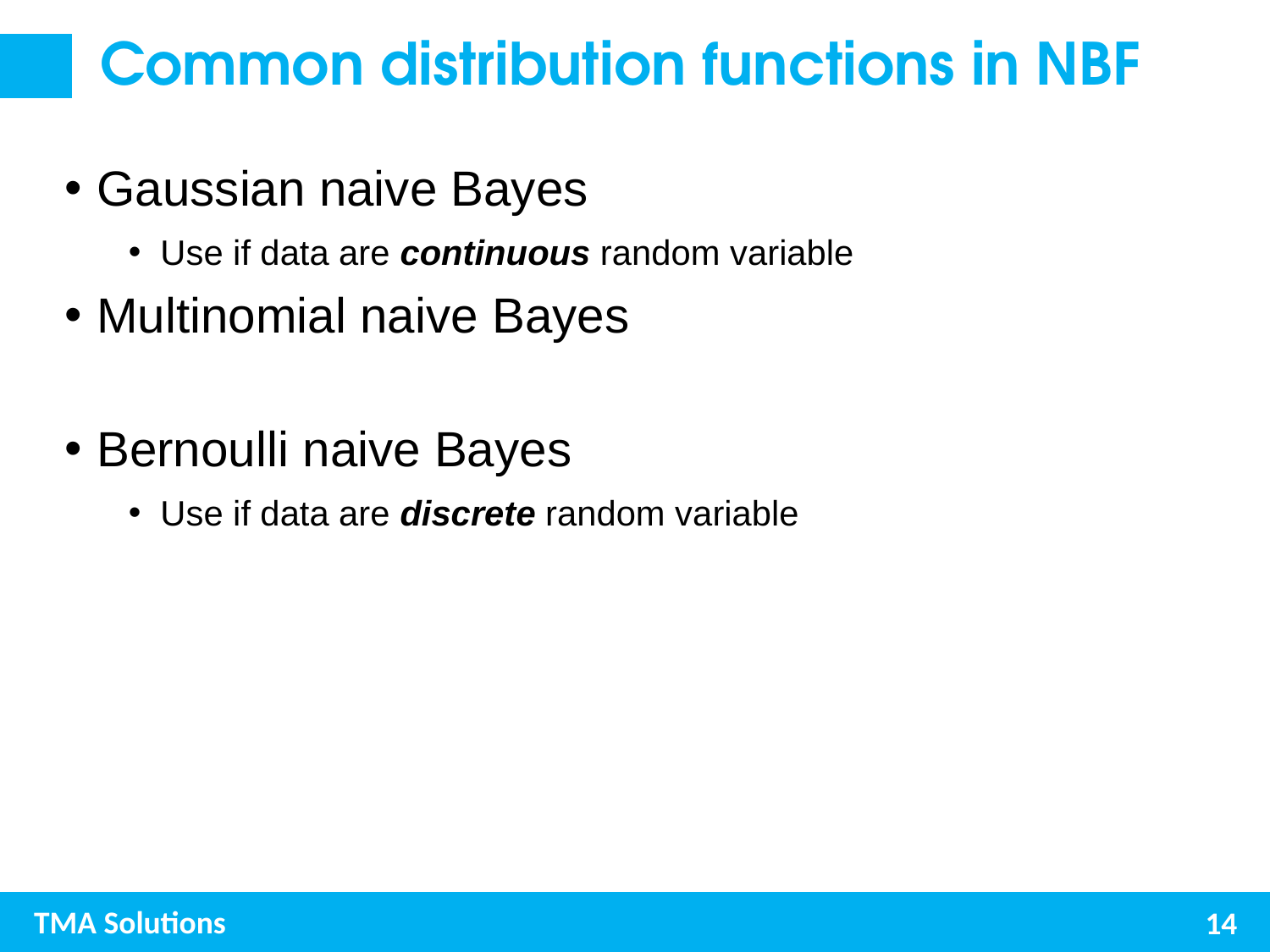

# Common distribution functions in NBF
Gaussian naive Bayes
Use if data are continuous random variable
Multinomial naive Bayes

Bernoulli naive Bayes
Use if data are discrete random variable

14